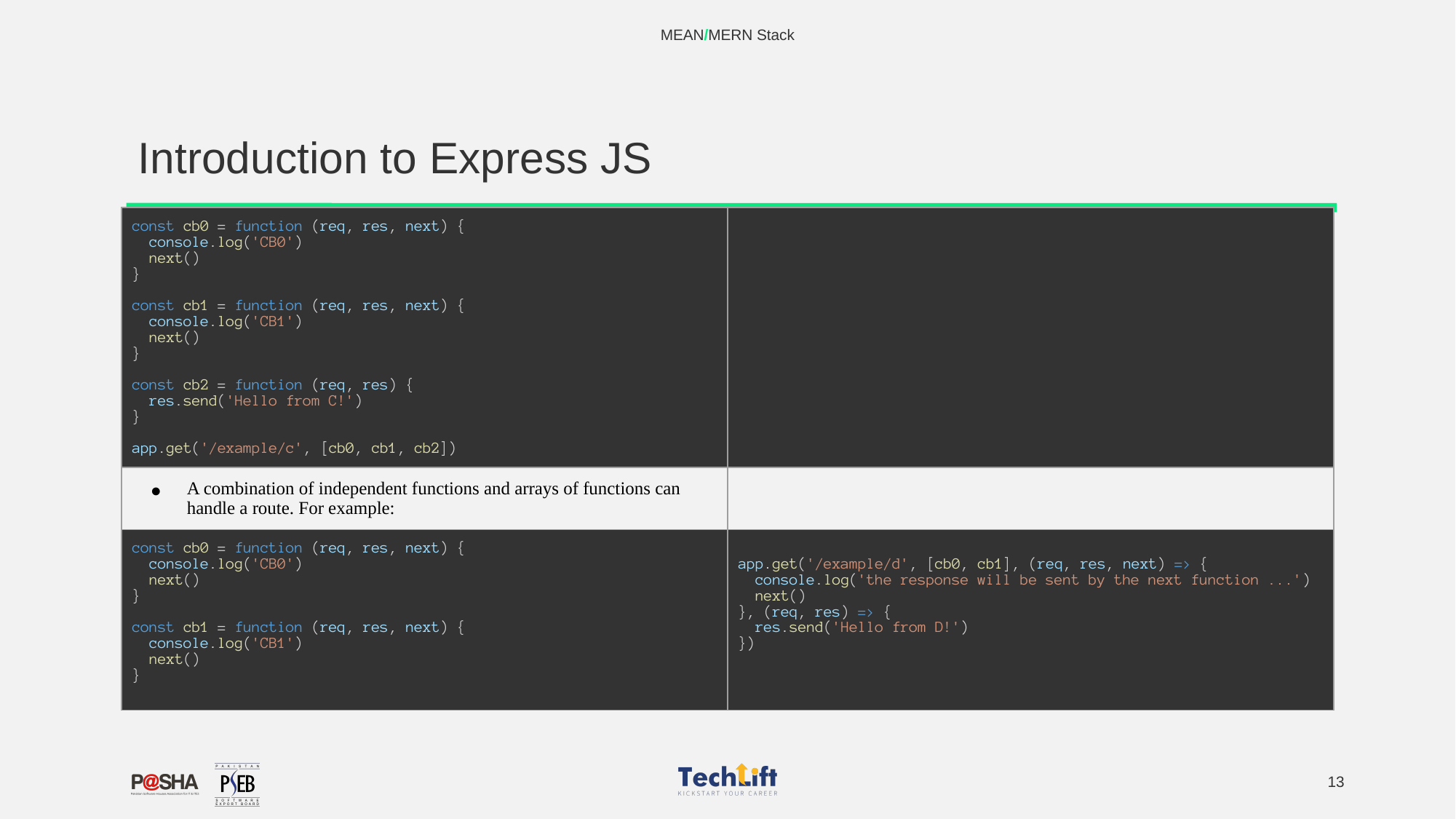

MEAN/MERN Stack
# Introduction to Express JS
| const cb0 = function (req, res, next) {   console.log('CB0')   next() } const cb1 = function (req, res, next) {   console.log('CB1')   next() } const cb2 = function (req, res) {   res.send('Hello from C!') } app.get('/example/c', [cb0, cb1, cb2]) |  |
| --- | --- |
| A combination of independent functions and arrays of functions can handle a route. For example: |  |
| const cb0 = function (req, res, next) {   console.log('CB0')   next() } const cb1 = function (req, res, next) {   console.log('CB1')   next() } | app.get('/example/d', [cb0, cb1], (req, res, next) => {   console.log('the response will be sent by the next function ...')   next() }, (req, res) => {   res.send('Hello from D!') }) |
13